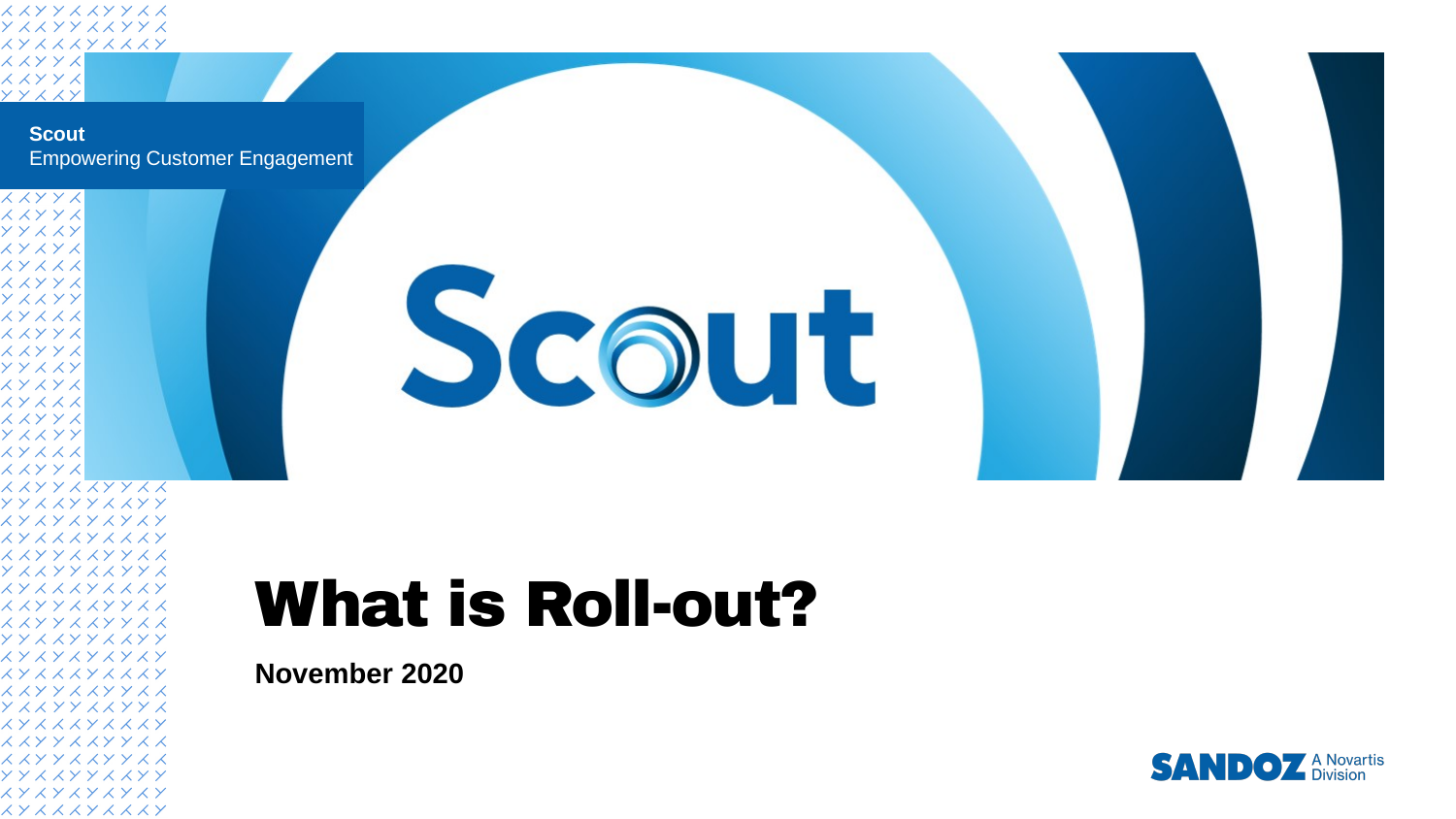

Scout
Empowering Customer Engagement
# What is Roll-out?
November 2020